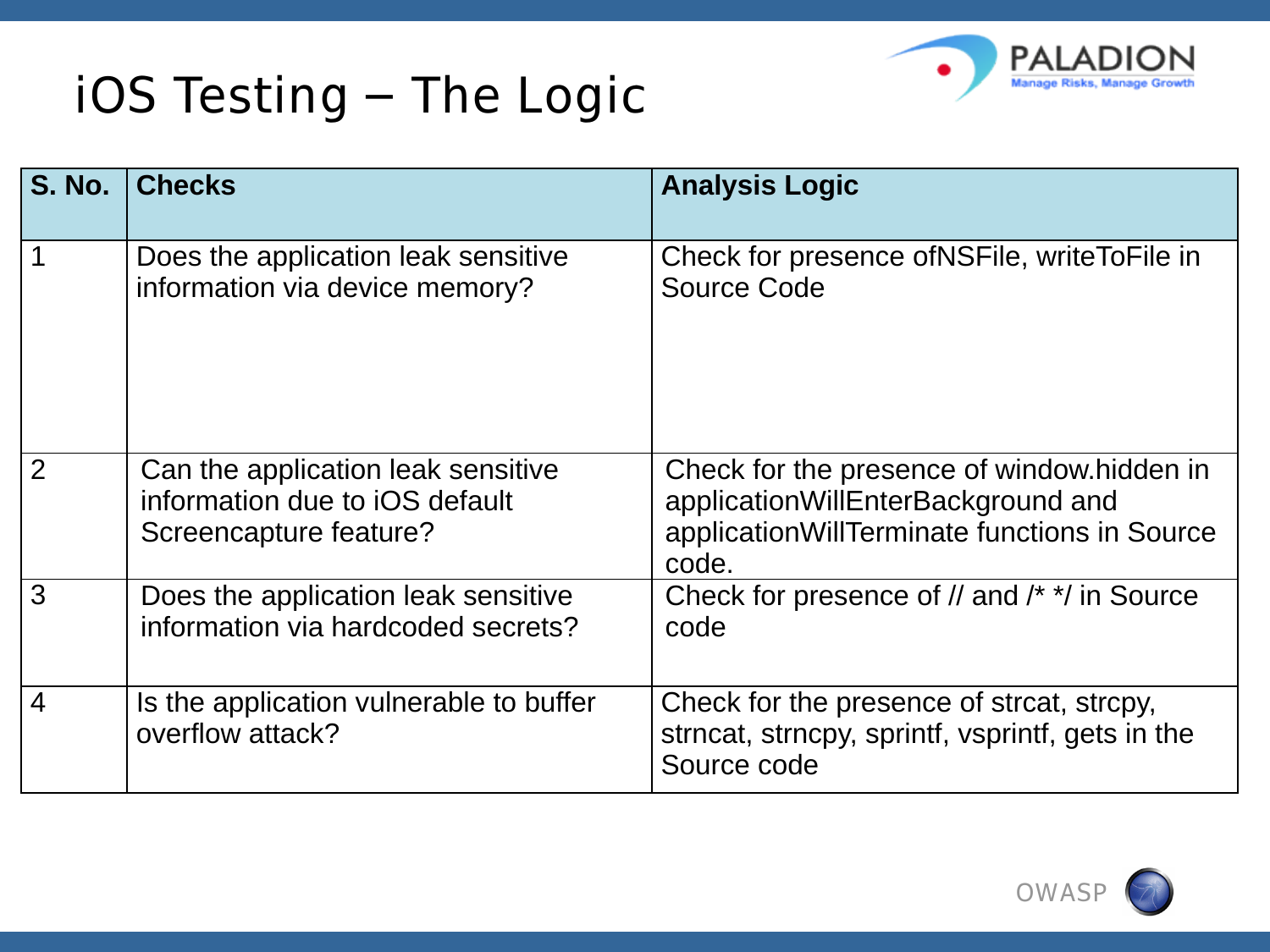

iOS Testing – The Logic
| S. No. | Checks | Analysis Logic |
| --- | --- | --- |
| 1 | Does the application leak sensitive information via device memory? | Check for presence ofNSFile, writeToFile in Source Code |
| 2 | Can the application leak sensitive information due to iOS default Screencapture feature? | Check for the presence of window.hidden in applicationWillEnterBackground and applicationWillTerminate functions in Source code. |
| 3 | Does the application leak sensitive information via hardcoded secrets? | Check for presence of // and /\* \*/ in Source code |
| 4 | Is the application vulnerable to buffer overflow attack? | Check for the presence of strcat, strcpy, strncat, strncpy, sprintf, vsprintf, gets in the Source code |